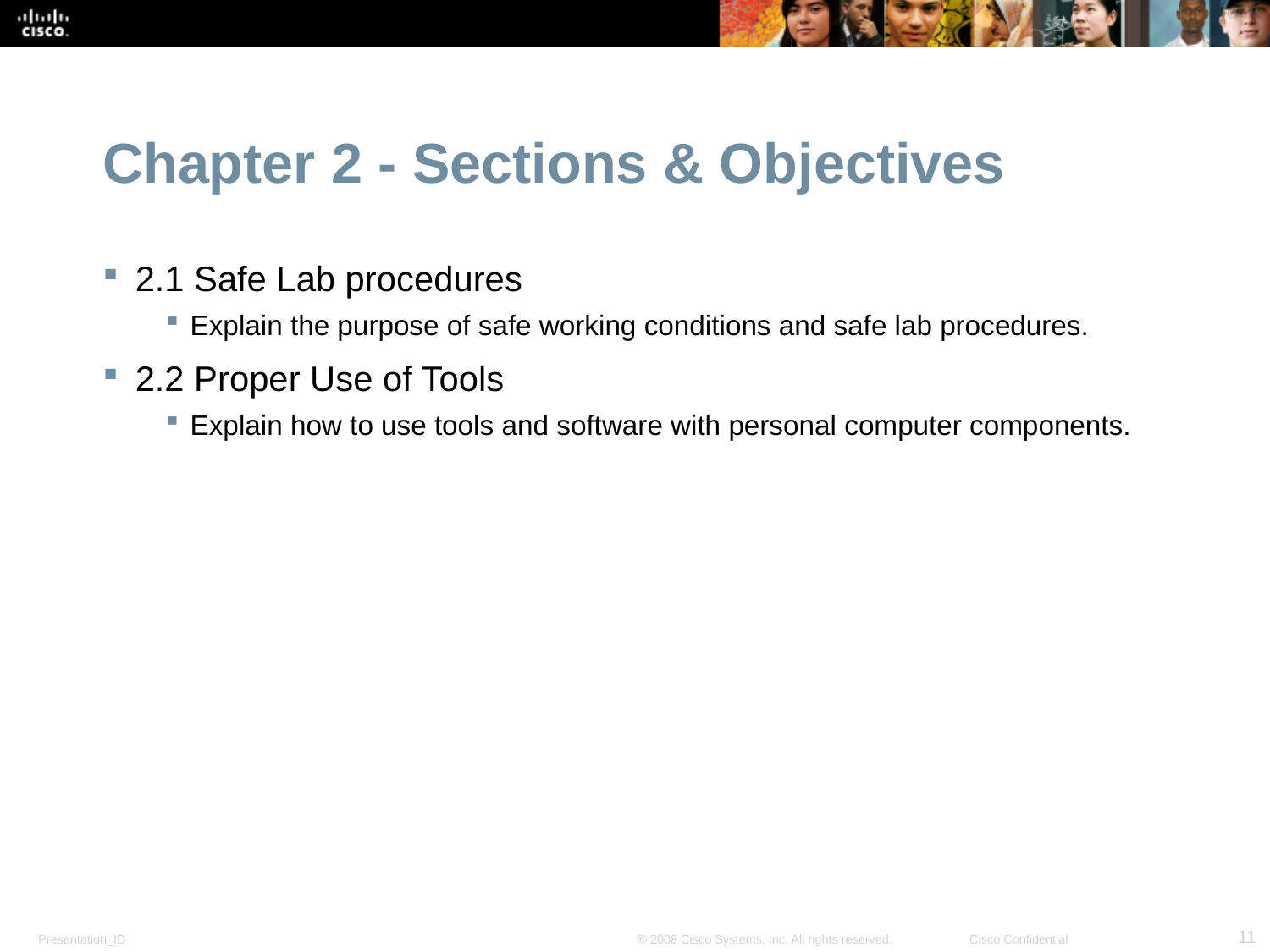

Chapter 2 - Sections & Objectives
2.1 Safe Lab procedures
 Explain the purpose of safe working conditions and safe lab procedures.
2.2 Proper Use of Tools
 Explain how to use tools and software with personal computer components.